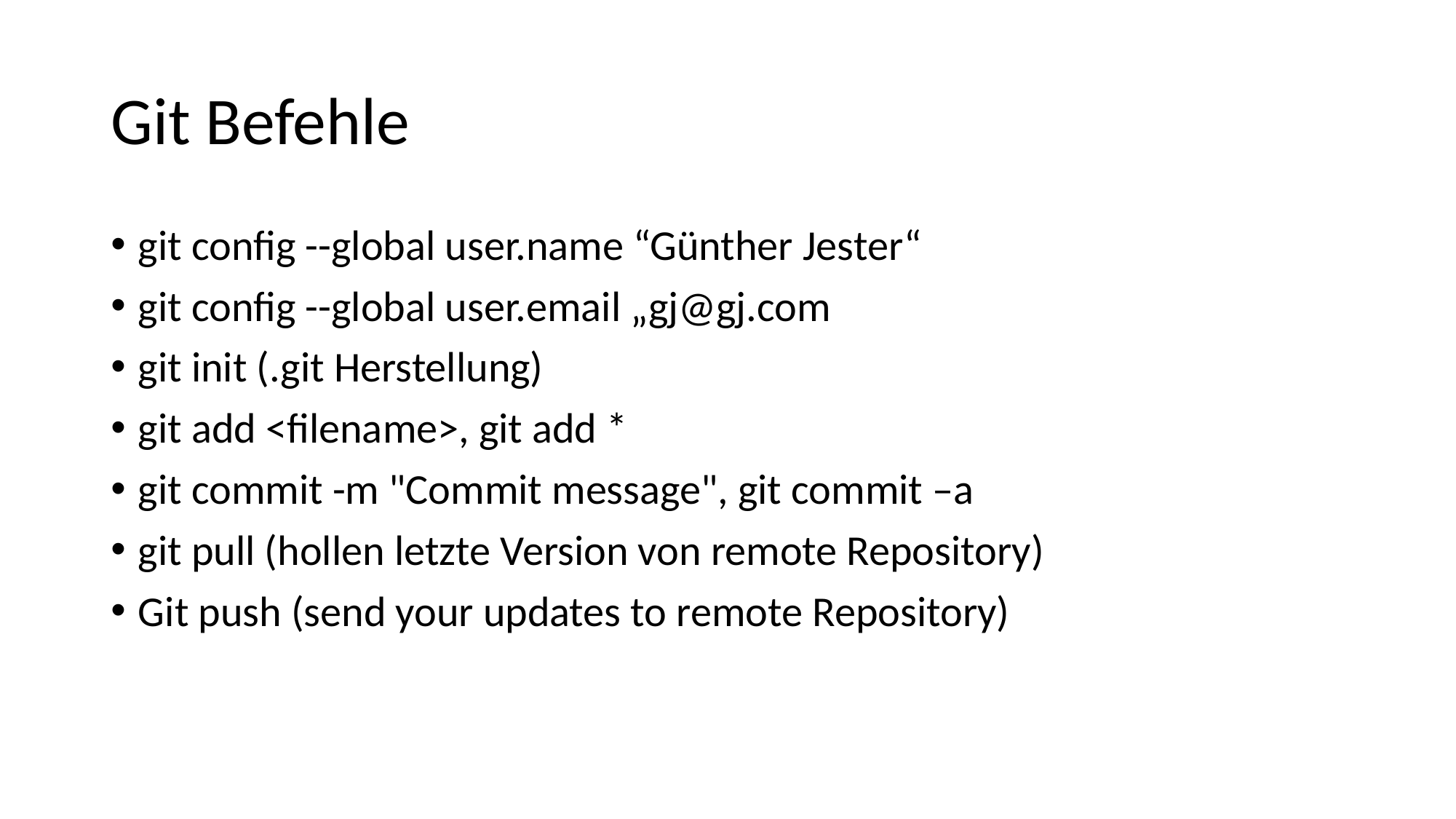

# Git Befehle
git config --global user.name “Günther Jester“
git config --global user.email „gj@gj.com
git init (.git Herstellung)
git add <filename>, git add *
git commit -m "Commit message", git commit –a
git pull (hollen letzte Version von remote Repository)
Git push (send your updates to remote Repository)